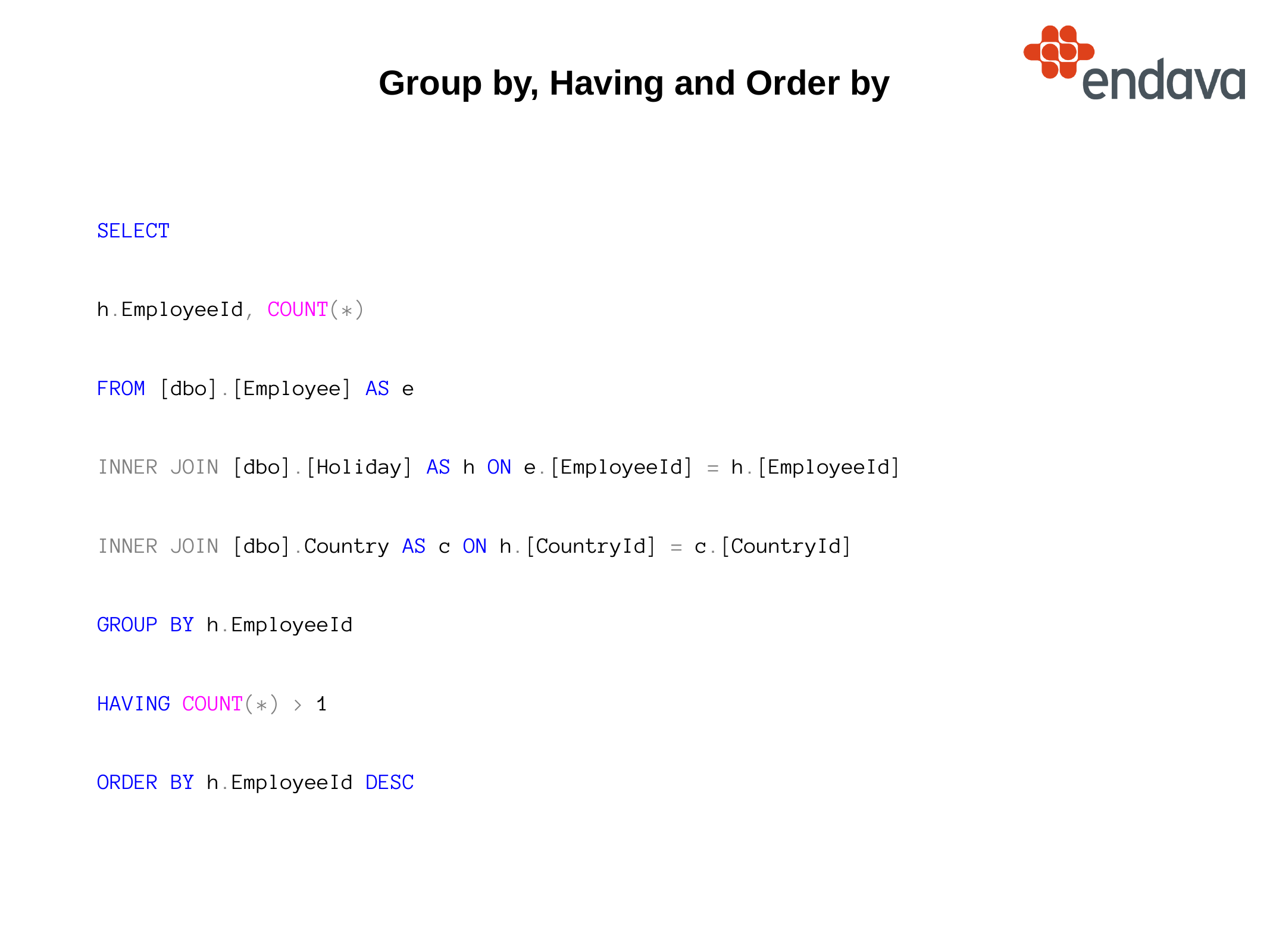

# Group by, Having and Order by
SELECT
h.EmployeeId, COUNT(*)
FROM [dbo].[Employee] AS e
INNER JOIN [dbo].[Holiday] AS h ON e.[EmployeeId] = h.[EmployeeId]
INNER JOIN [dbo].Country AS c ON h.[CountryId] = c.[CountryId]
GROUP BY h.EmployeeId
HAVING COUNT(*) > 1
ORDER BY h.EmployeeId DESC